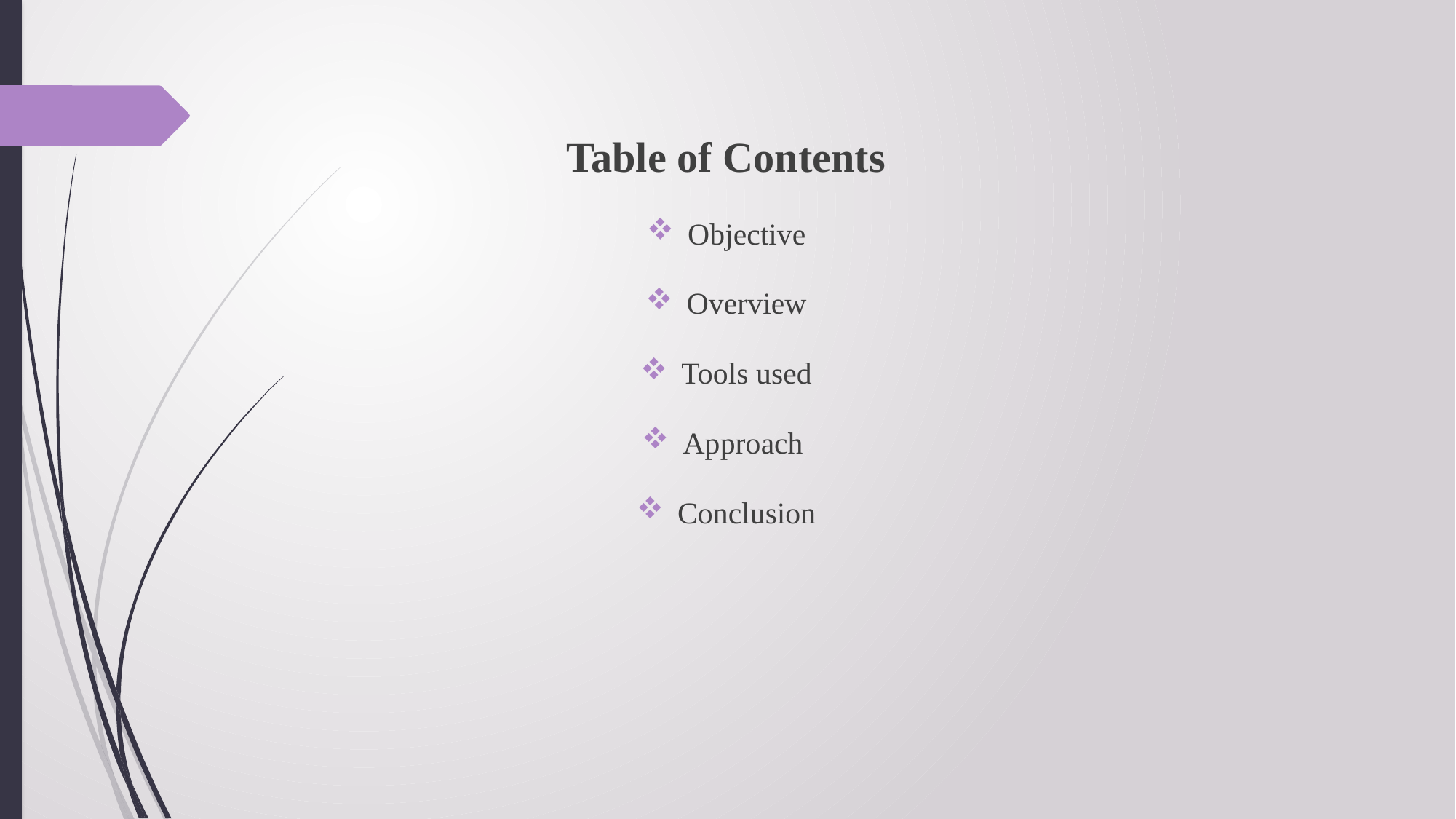

Table of Contents
Objective
Overview
Tools used
Approach
Conclusion